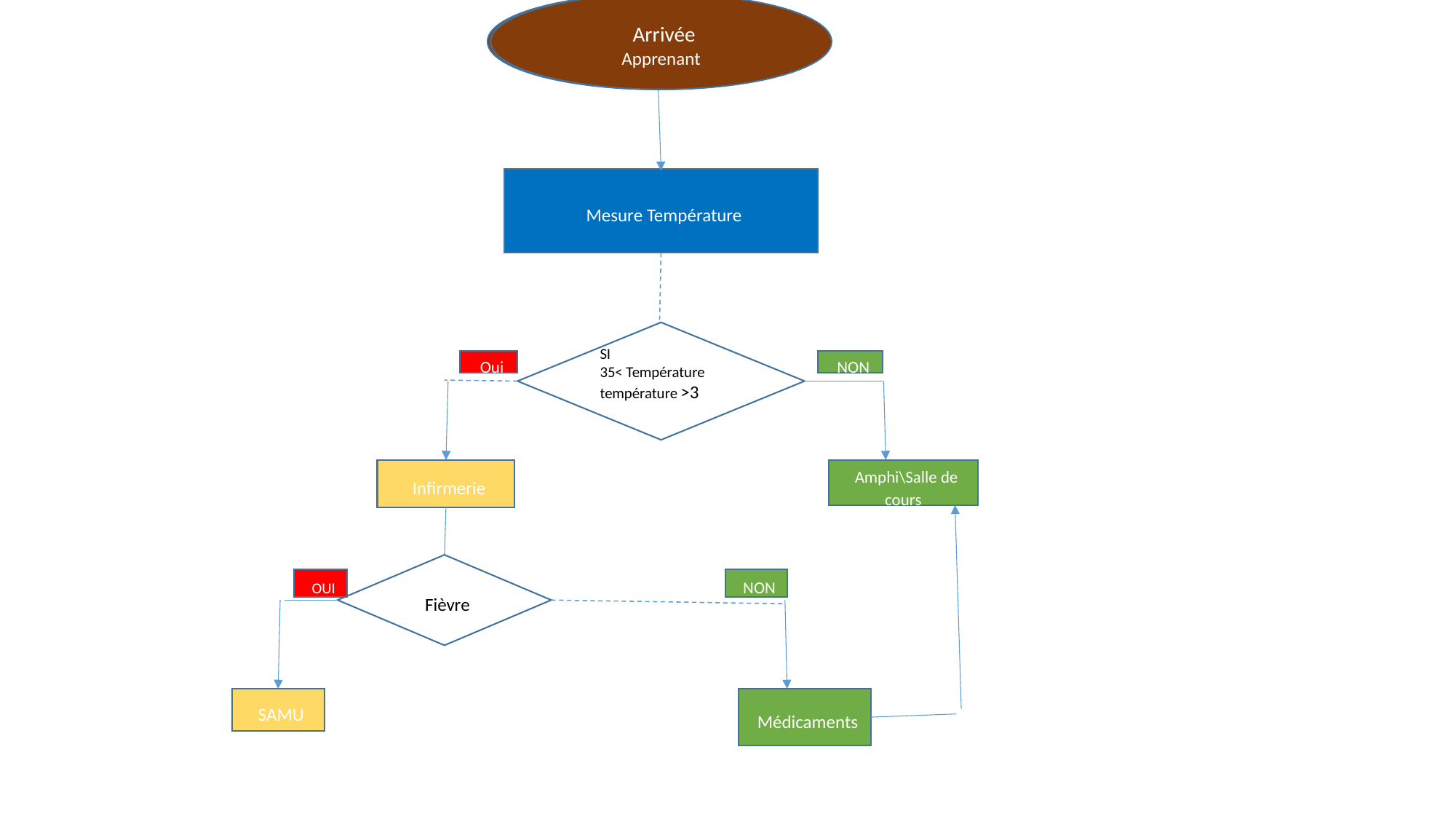

Arrivée
Apprenant
 Arrivée
Apprenant
 Mesure Température
SI
35< Température température >3

 Oui
 NON
 Infirmerie
 Amphi\Salle de cours
 Fièvre
 OUI
 NON
 SAMU
 Médicaments